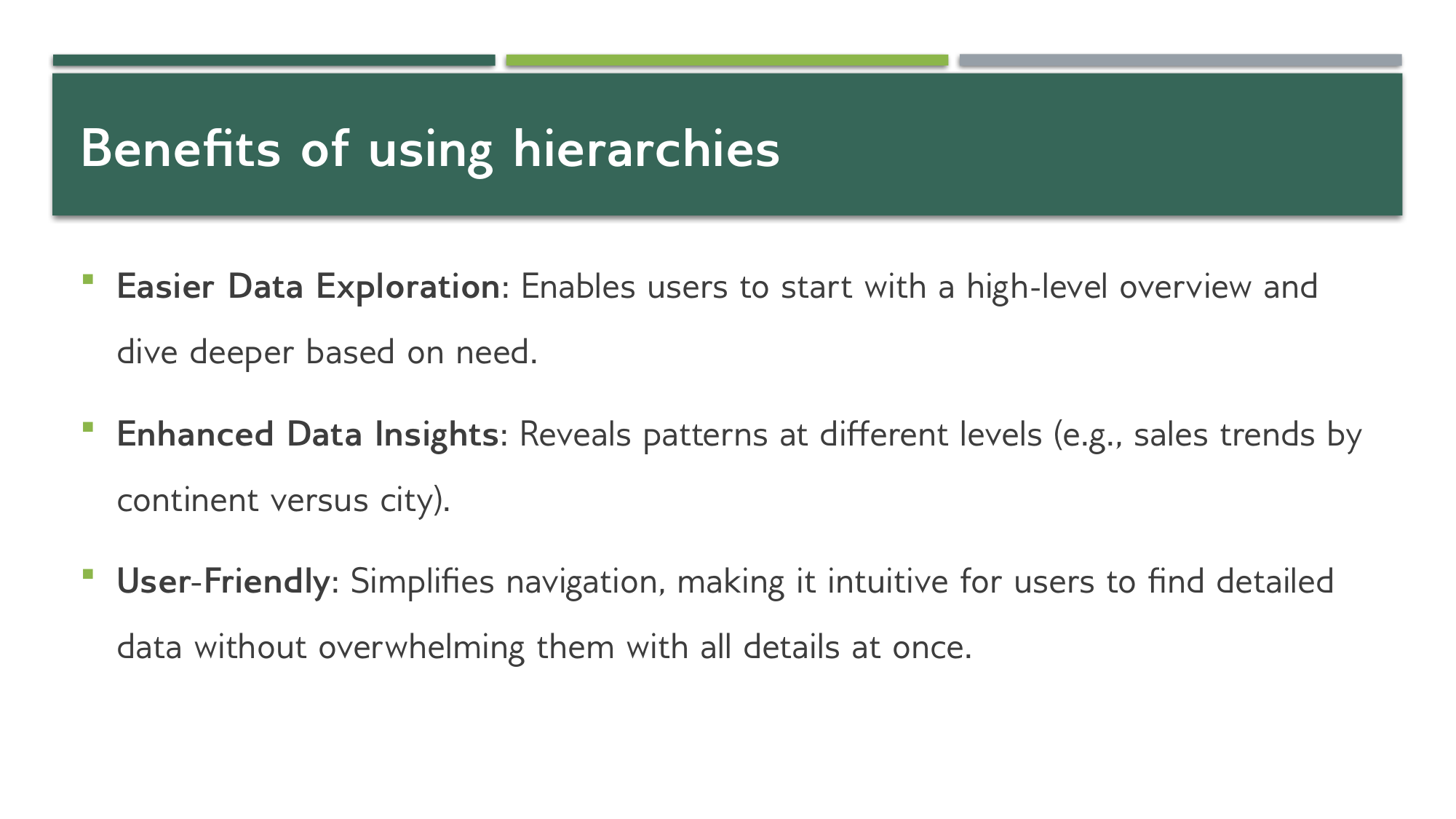

# Benefits of using hierarchies
Easier Data Exploration: Enables users to start with a high-level overview and dive deeper based on need.
Enhanced Data Insights: Reveals patterns at different levels (e.g., sales trends by continent versus city).
User-Friendly: Simplifies navigation, making it intuitive for users to find detailed data without overwhelming them with all details at once.